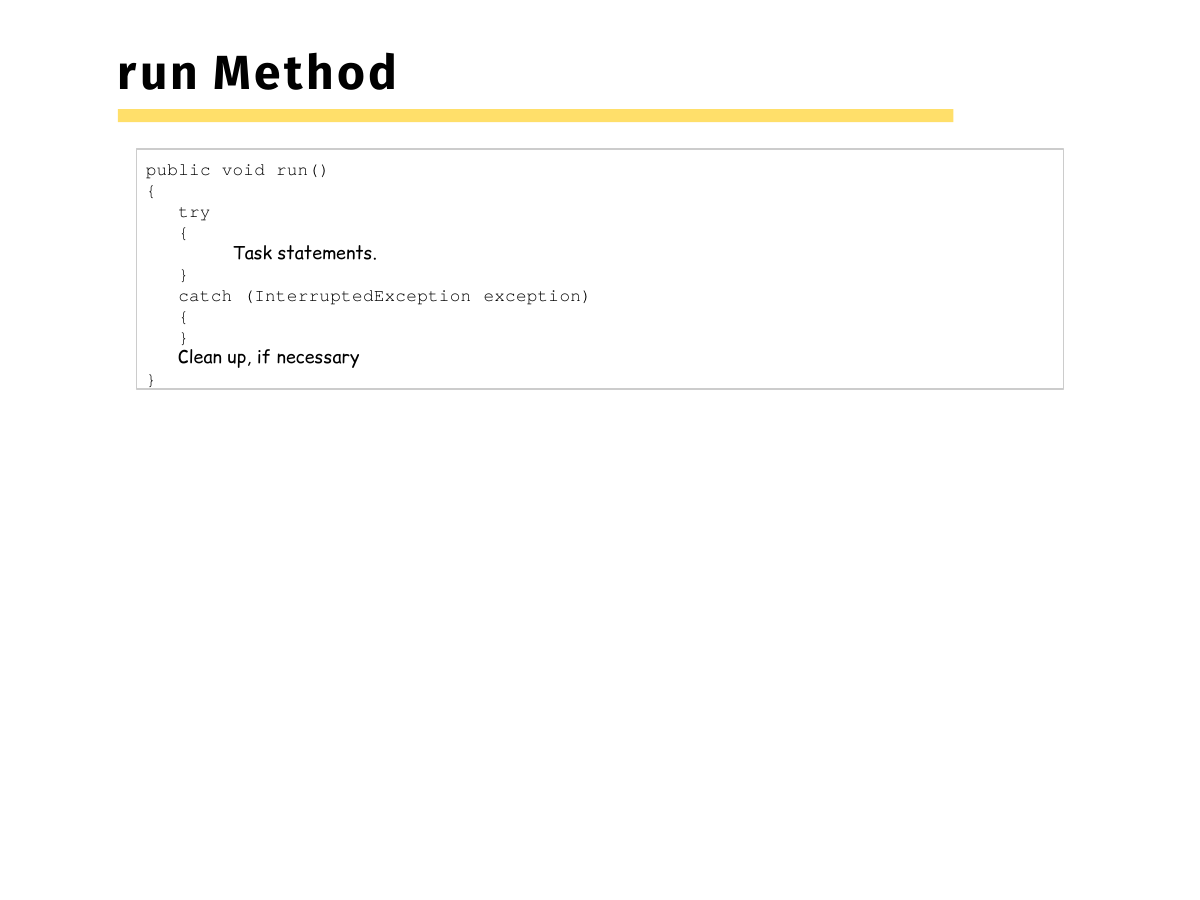

# run Method
public void run()
{
try
{
Task statements.
}
catch (InterruptedException exception)
{
}
Clean up, if necessary
}